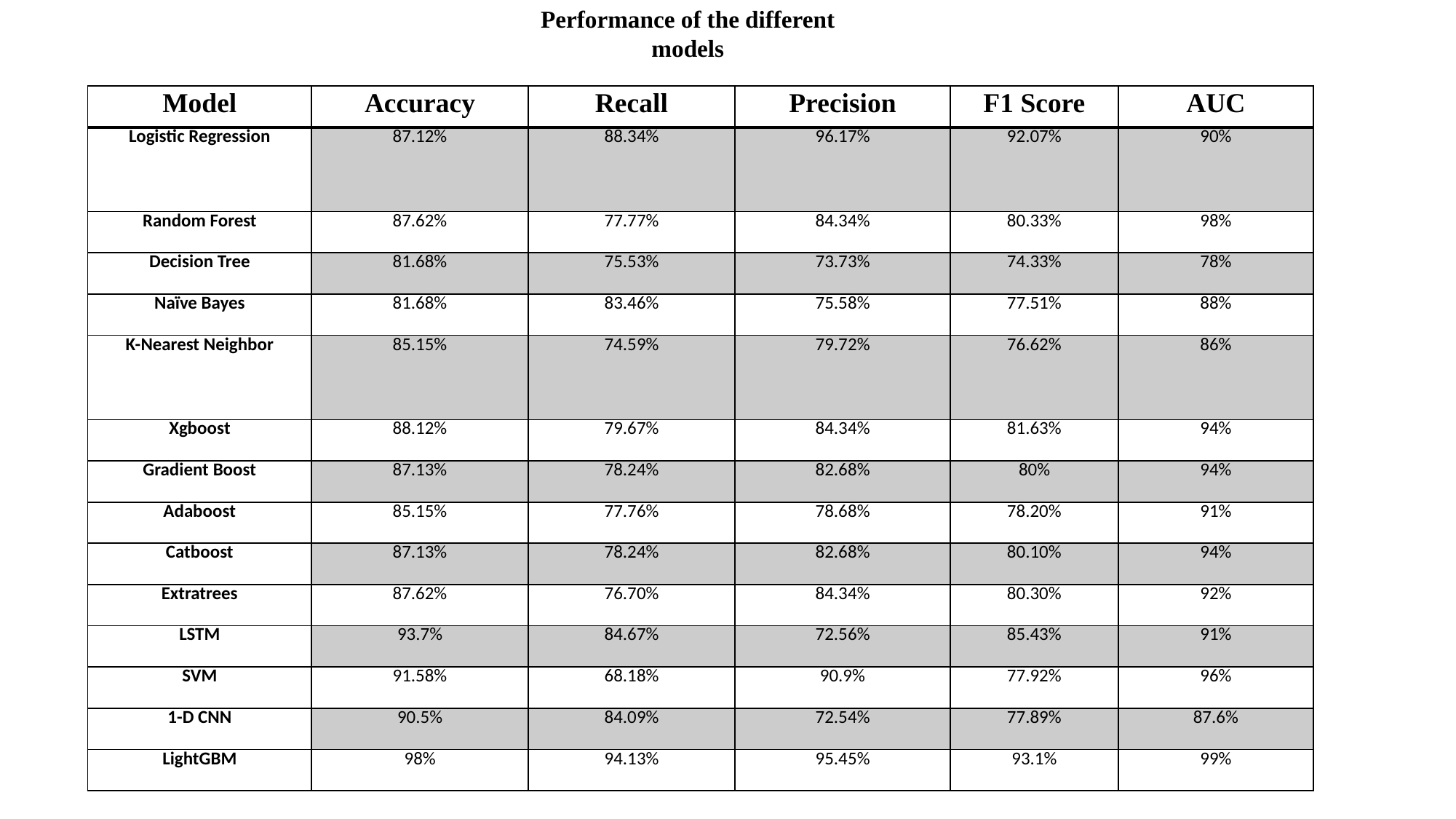

Performance of the different models

| Model | Accuracy | Recall | Precision | F1 Score | AUC |
| --- | --- | --- | --- | --- | --- |
| Logistic Regression | 87.12% | 88.34% | 96.17% | 92.07% | 90% |
| Random Forest | 87.62% | 77.77% | 84.34% | 80.33% | 98% |
| Decision Tree | 81.68% | 75.53% | 73.73% | 74.33% | 78% |
| Naïve Bayes | 81.68% | 83.46% | 75.58% | 77.51% | 88% |
| K-Nearest Neighbor | 85.15% | 74.59% | 79.72% | 76.62% | 86% |
| Xgboost | 88.12% | 79.67% | 84.34% | 81.63% | 94% |
| Gradient Boost | 87.13% | 78.24% | 82.68% | 80% | 94% |
| Adaboost | 85.15% | 77.76% | 78.68% | 78.20% | 91% |
| Catboost | 87.13% | 78.24% | 82.68% | 80.10% | 94% |
| Extratrees | 87.62% | 76.70% | 84.34% | 80.30% | 92% |
| LSTM | 93.7% | 84.67% | 72.56% | 85.43% | 91% |
| SVM | 91.58% | 68.18% | 90.9% | 77.92% | 96% |
| 1-D CNN | 90.5% | 84.09% | 72.54% | 77.89% | 87.6% |
| LightGBM | 98% | 94.13% | 95.45% | 93.1% | 99% |